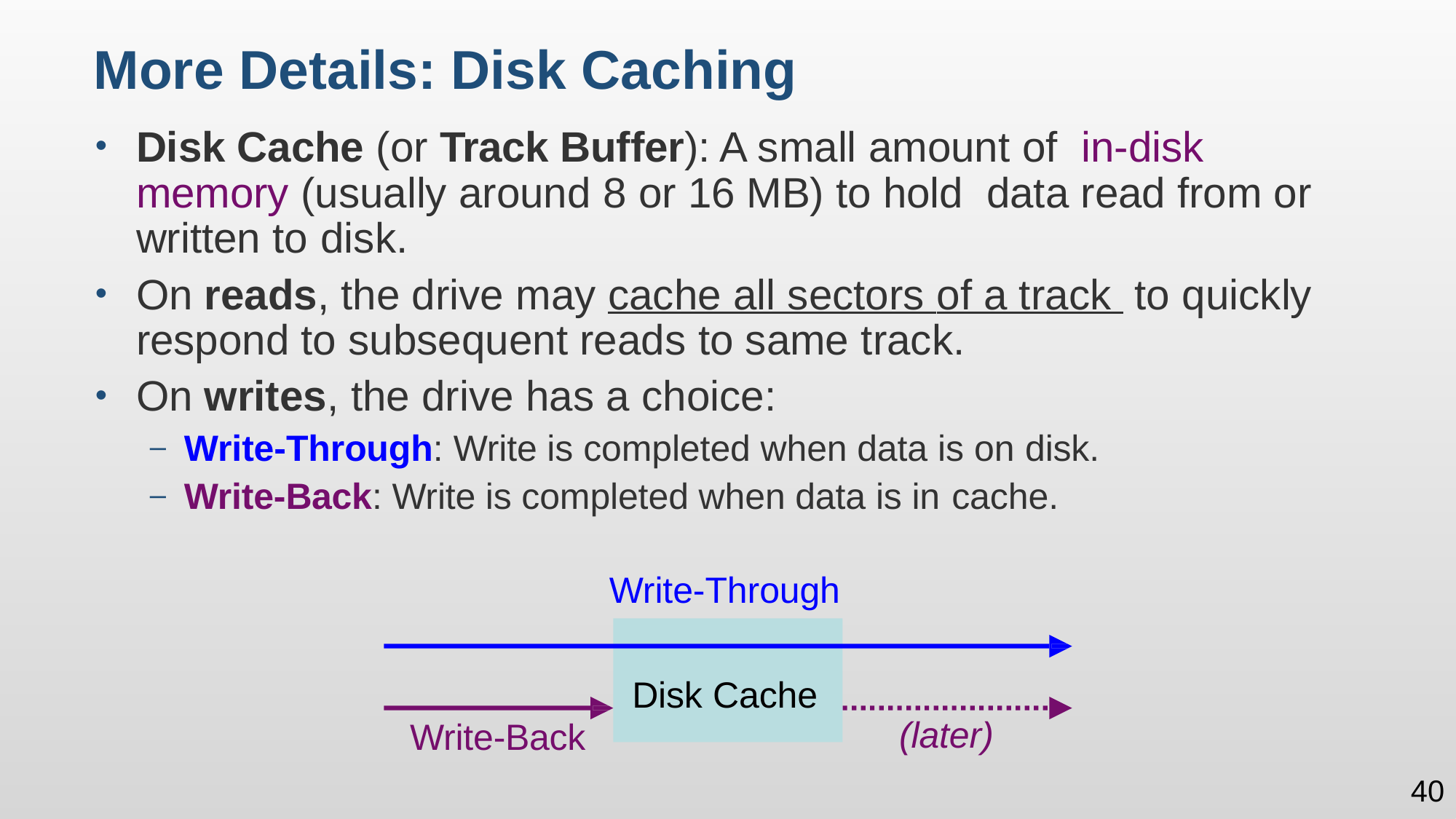

More Details: Disk Caching
Disk Cache (or Track Buffer): A small amount of  in-disk memory (usually around 8 or 16 MB) to hold  data read from or written to disk.
On reads, the drive may cache all sectors of a track  to quickly respond to subsequent reads to same track.
On writes, the drive has a choice:
Write-Through: Write is completed when data is on disk.
Write-Back: Write is completed when data is in cache.

Write-Through

Disk Cache
Cache

(later)
Write-Back
40